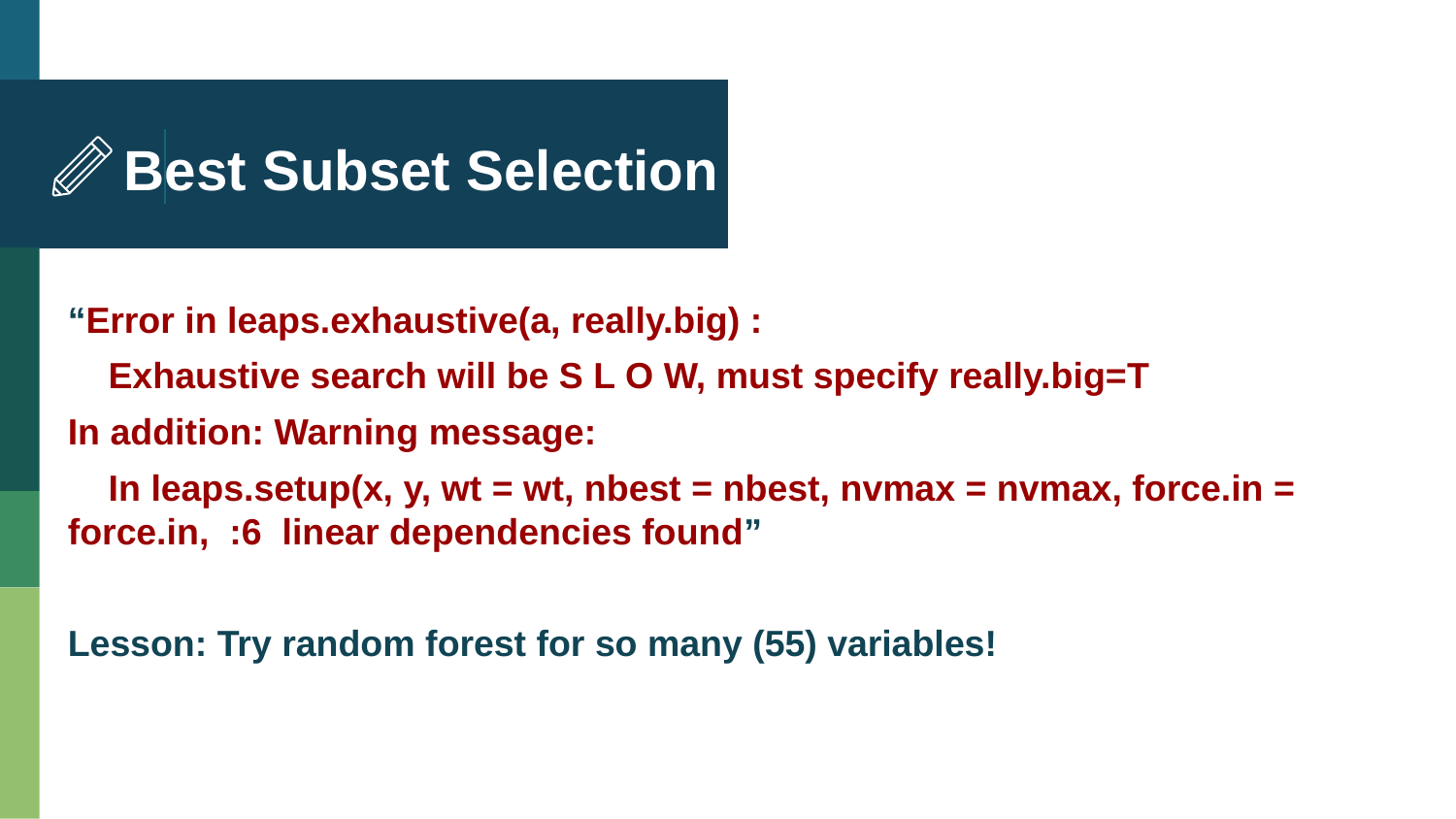

# Best Subset Selection

“Error in leaps.exhaustive(a, really.big) :
    Exhaustive search will be S L O W, must specify really.big=T
In addition: Warning message:
    In leaps.setup(x, y, wt = wt, nbest = nbest, nvmax = nvmax, force.in = force.in,  :6  linear dependencies found”

Lesson: Try random forest for so many (55) variables!